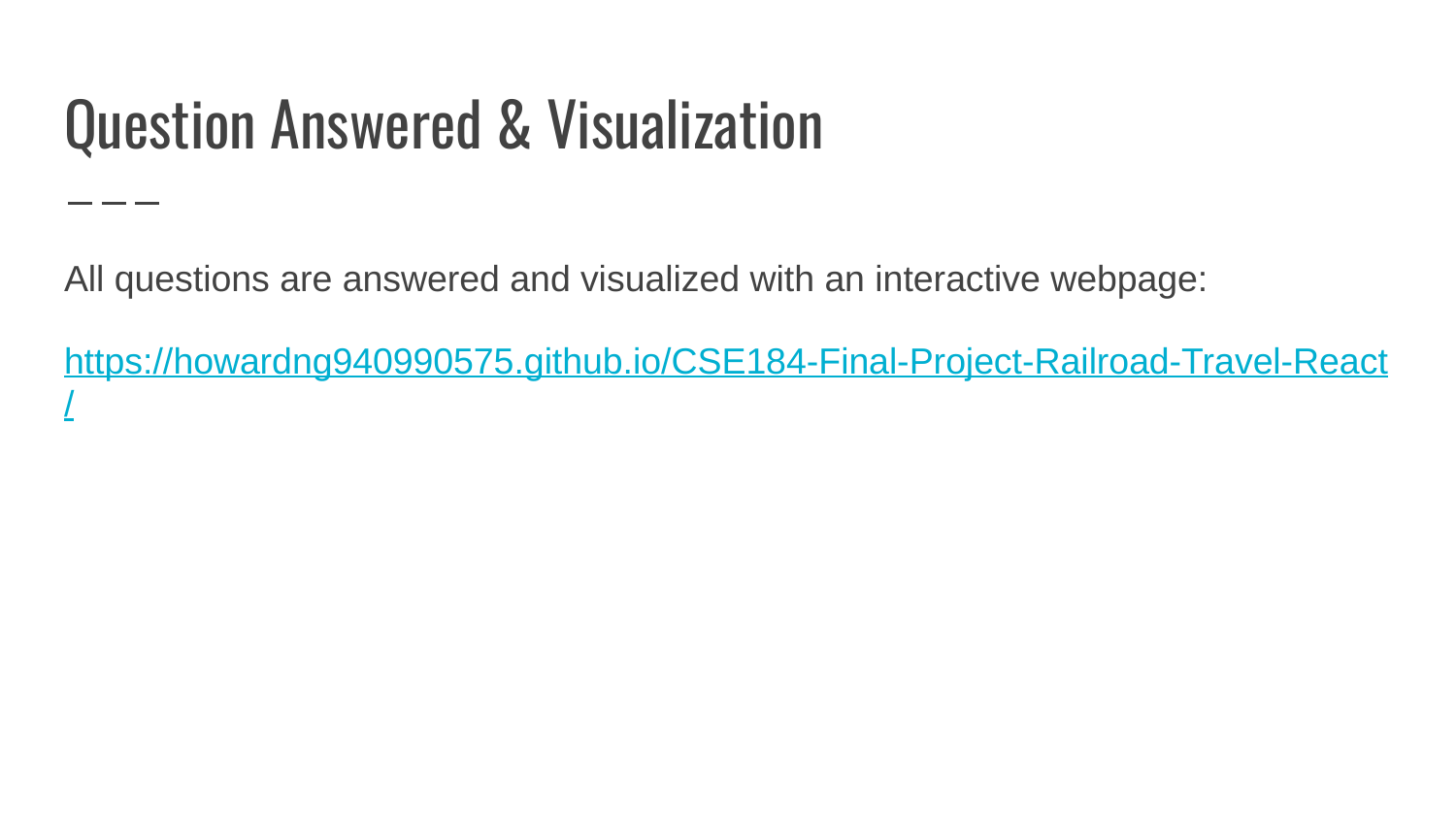

# Question Answered & Visualization
All questions are answered and visualized with an interactive webpage:
https://howardng940990575.github.io/CSE184-Final-Project-Railroad-Travel-React/